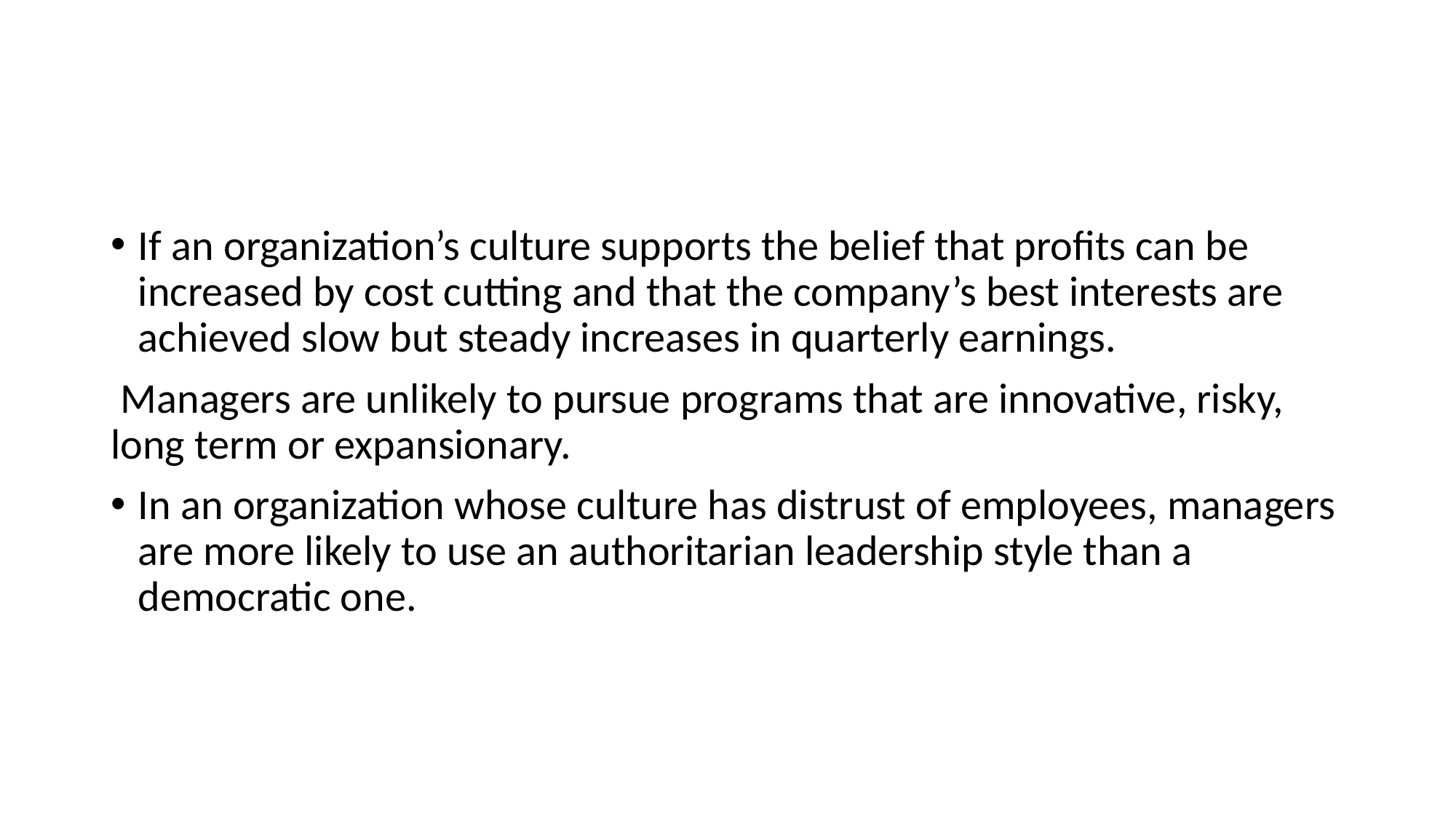

#
If an organization’s culture supports the belief that profits can be increased by cost cutting and that the company’s best interests are achieved slow but steady increases in quarterly earnings.
 Managers are unlikely to pursue programs that are innovative, risky,  long term or expansionary.
In an organization whose culture has distrust of employees, managers are more likely to use an authoritarian leadership style than a democratic one.